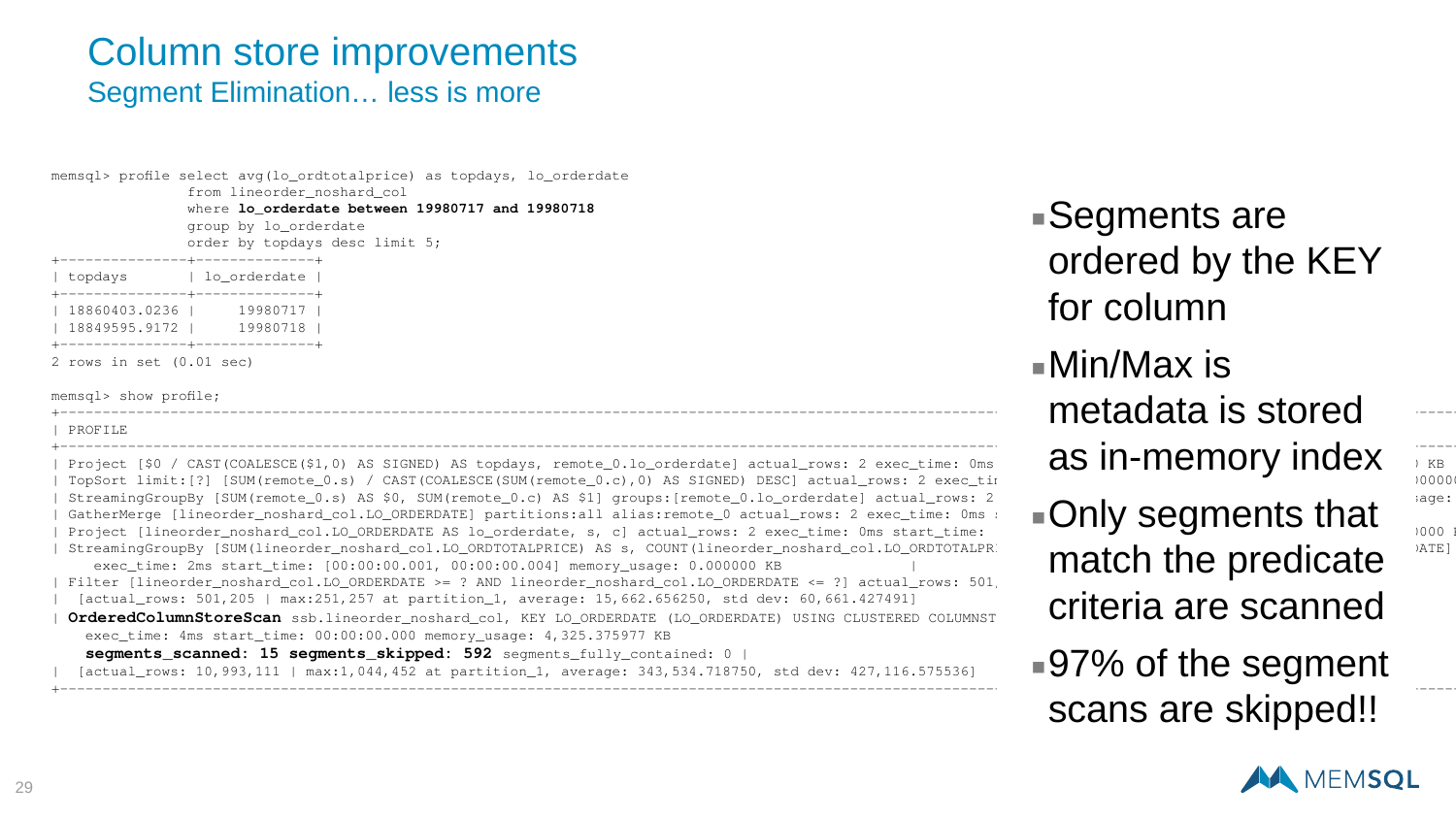

# Column store improvements Segment Elimination… less is more
memsql> profile select avg(lo_ordtotalprice) as topdays, lo_orderdate
                from lineorder_noshard_col
                where lo_orderdate between 19980717 and 19980718
                group by lo_orderdate
                order by topdays desc limit 5;
+---------------+--------------+
| topdays       | lo_orderdate |
+---------------+--------------+
| 18860403.0236 |     19980717 |
| 18849595.9172 |     19980718 |
+---------------+--------------+
2 rows in set (0.01 sec)
memsql> show profile;
+------------------------------------------------------------------------------------------------------------------------------------------------------------------------------------------------------------------------------------------------------------------------------------+
| PROFILE                                                                                                                                                                                                                                                                            |
+------------------------------------------------------------------------------------------------------------------------------------------------------------------------------------------------------------------------------------------------------------------------------------+
| Project [$0 / CAST(COALESCE($1,0) AS SIGNED) AS topdays, remote_0.lo_orderdate] actual_rows: 2 exec_time: 0ms start_time: 00:00:00.012 network_traffic: 0.046000 KB                                                                                                                |
| TopSort limit:[?] [SUM(remote_0.s) / CAST(COALESCE(SUM(remote_0.c),0) AS SIGNED) DESC] actual_rows: 2 exec_time: 0ms start_time: 00:00:00.012 memory_usage: 0.000000 KB                                                                                                            |
| StreamingGroupBy [SUM(remote_0.s) AS $0, SUM(remote_0.c) AS $1] groups:[remote_0.lo_orderdate] actual_rows: 2 exec_time: 0ms start_time: 00:00:00.012 memory_usage: 0.000000 KB                                                                                                    |
| GatherMerge [lineorder_noshard_col.LO_ORDERDATE] partitions:all alias:remote_0 actual_rows: 2 exec_time: 0ms start_time: 00:00:00.000 end_time: 00:00:00.012                                                                                                                       |
| Project [lineorder_noshard_col.LO_ORDERDATE AS lo_orderdate, s, c] actual_rows: 2 exec_time: 0ms start_time: [00:00:00.008, 00:00:00.012] network_traffic: 0.060000 KB                                                                                                             |
| StreamingGroupBy [SUM(lineorder_noshard_col.LO_ORDTOTALPRICE) AS s, COUNT(lineorder_noshard_col.LO_ORDTOTALPRICE) AS c] groups:[lineorder_noshard_col.LO_ORDERDATE] actual_rows: 2
     exec_time: 2ms start_time: [00:00:00.001, 00:00:00.004] memory_usage: 0.000000 KB               |
| Filter [lineorder_noshard_col.LO_ORDERDATE >= ? AND lineorder_noshard_col.LO_ORDERDATE <= ?] actual_rows: 501,205 exec_time: 5ms start_time: 00:00:00.000                                                                                                                          |
|  [actual_rows: 501,205 | max:251,257 at partition_1, average: 15,662.656250, std dev: 60,661.427491]                                                                                                                                                                               |
| OrderedColumnStoreScan ssb.lineorder_noshard_col, KEY LO_ORDERDATE (LO_ORDERDATE) USING CLUSTERED COLUMNSTORE actual_rows: 10,993,111
    exec_time: 4ms start_time: 00:00:00.000 memory_usage: 4,325.375977 KB
    segments_scanned: 15 segments_skipped: 592 segments_fully_contained: 0 |
|  [actual_rows: 10,993,111 | max:1,044,452 at partition_1, average: 343,534.718750, std dev: 427,116.575536]                                                                                                                                                                        |
+------------------------------------------------------------------------------------------------------------------------------------------------------------------------------------------------------------------------------------------------------------------------------------+

Segments are ordered by the KEY for column
Min/Max is metadata is stored as in-memory index
Only segments that match the predicate criteria are scanned
97% of the segment scans are skipped!!

29